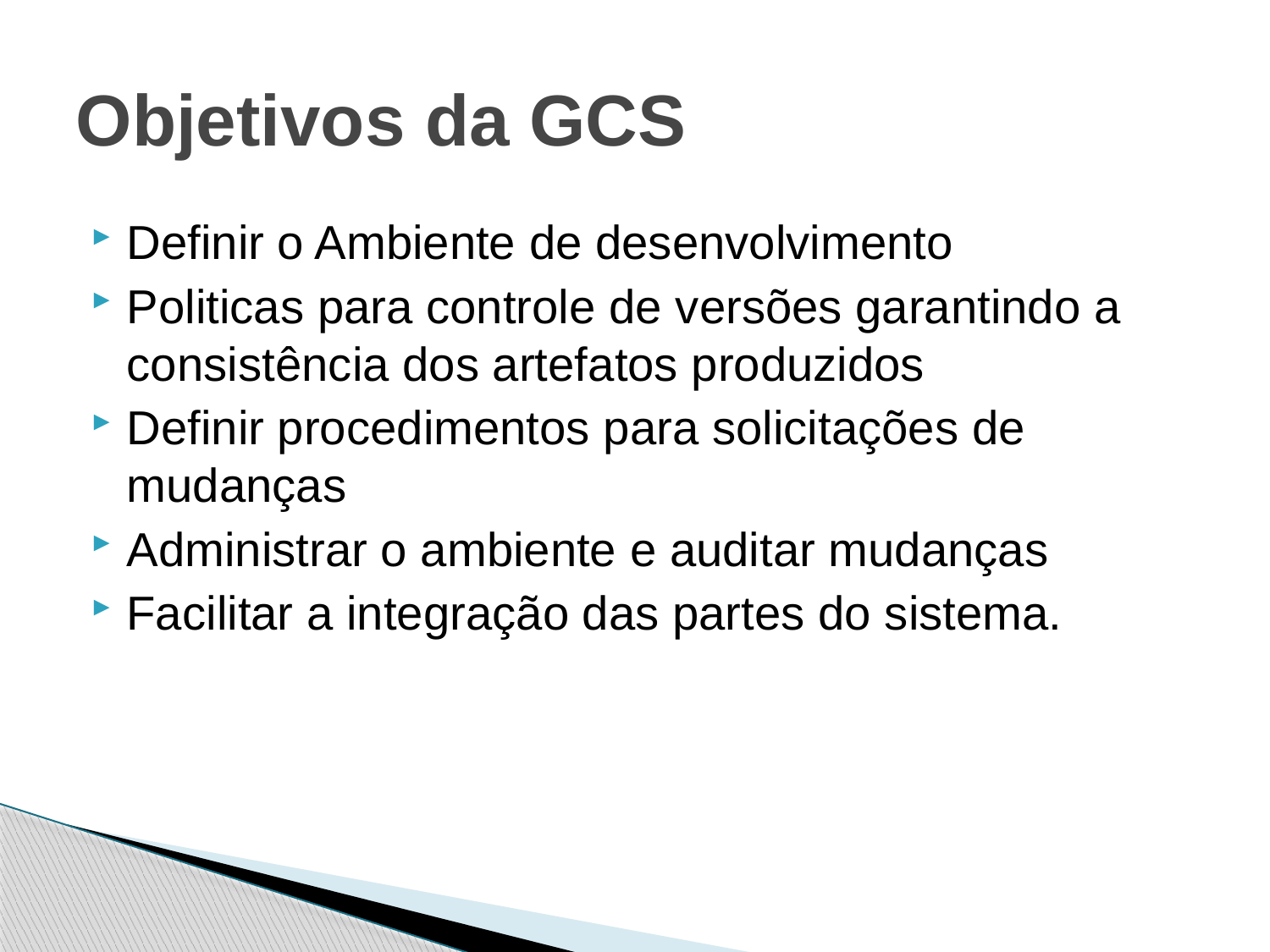

# Objetivos da GCS
Definir o Ambiente de desenvolvimento
Politicas para controle de versões garantindo a consistência dos artefatos produzidos
Definir procedimentos para solicitações de mudanças
Administrar o ambiente e auditar mudanças
Facilitar a integração das partes do sistema.